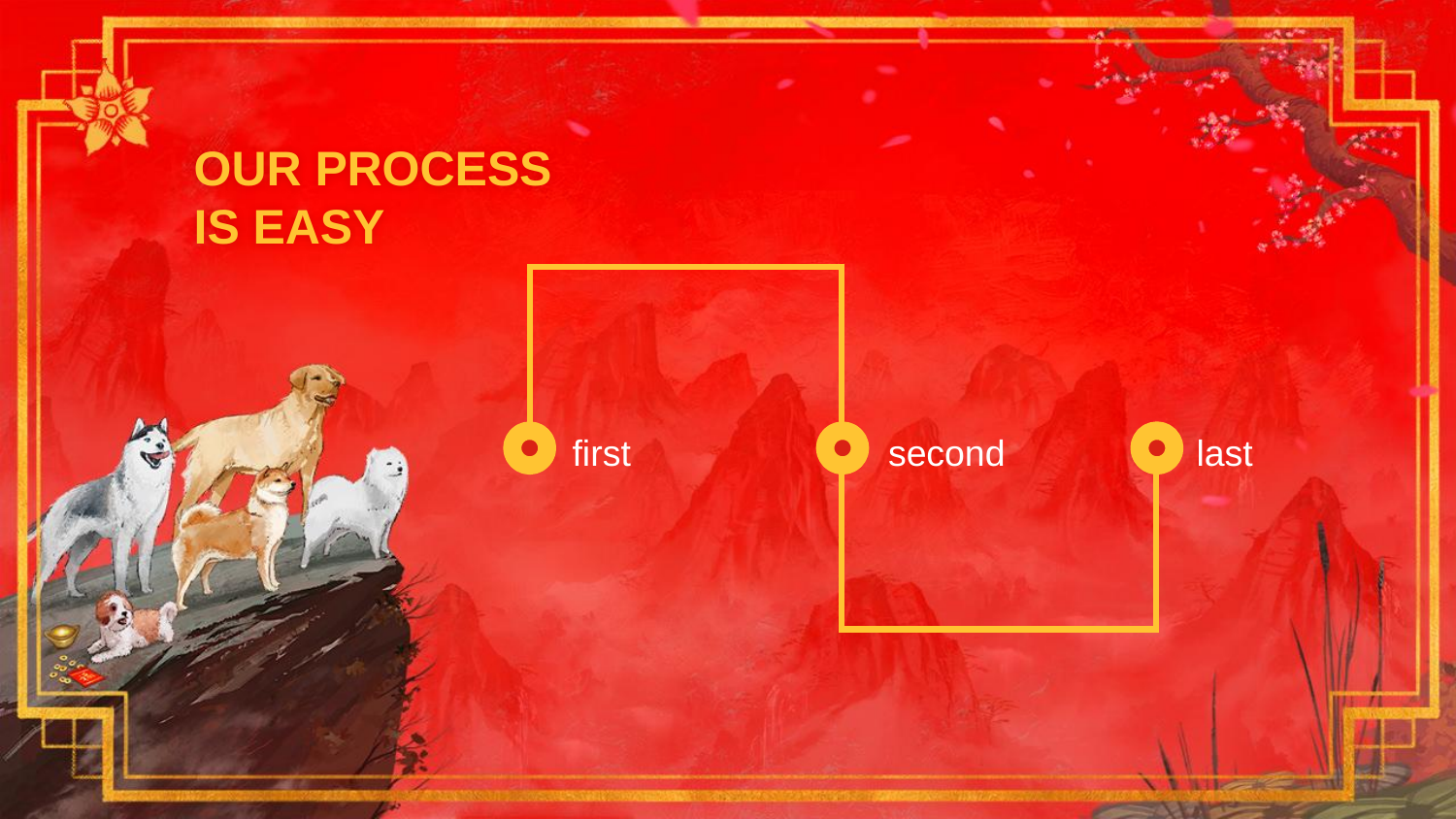

# OUR PROCESS IS EASY

first
second
last